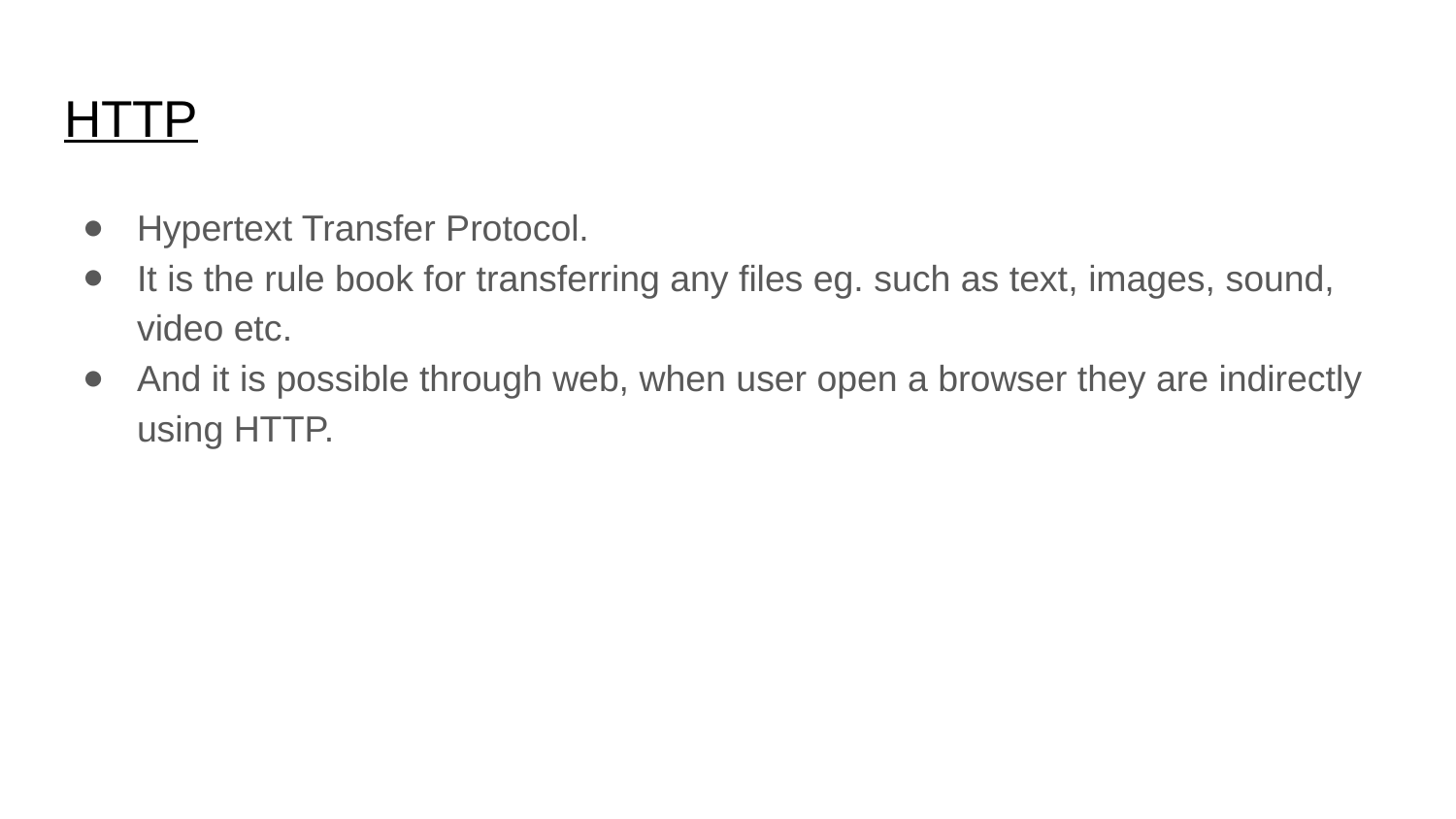

# HTTP
Hypertext Transfer Protocol.
It is the rule book for transferring any files eg. such as text, images, sound, video etc.
And it is possible through web, when user open a browser they are indirectly using HTTP.